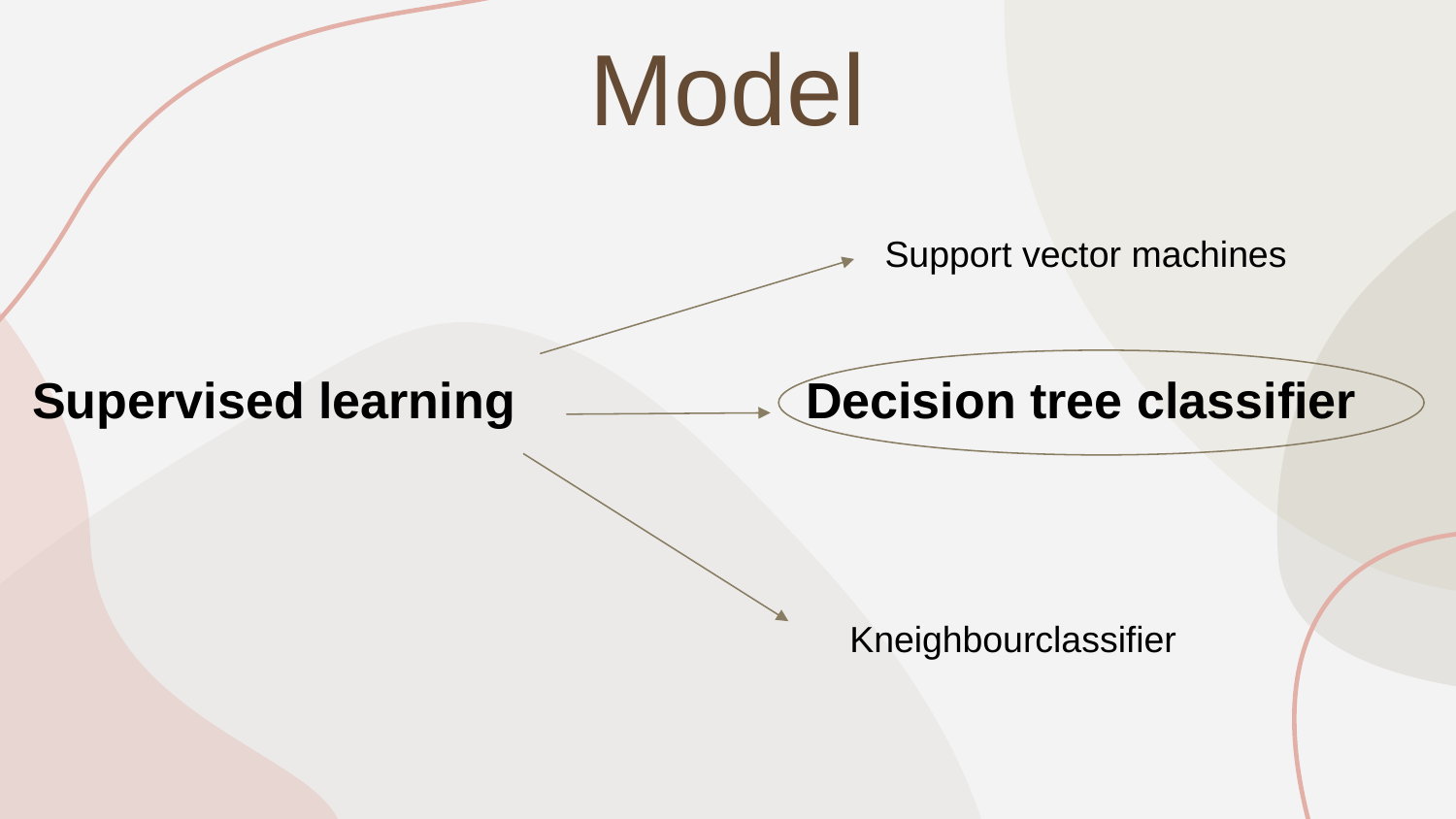

# Model

Support vector machines

Supervised learning
Decision tree classifier
Kneighbourclassifier